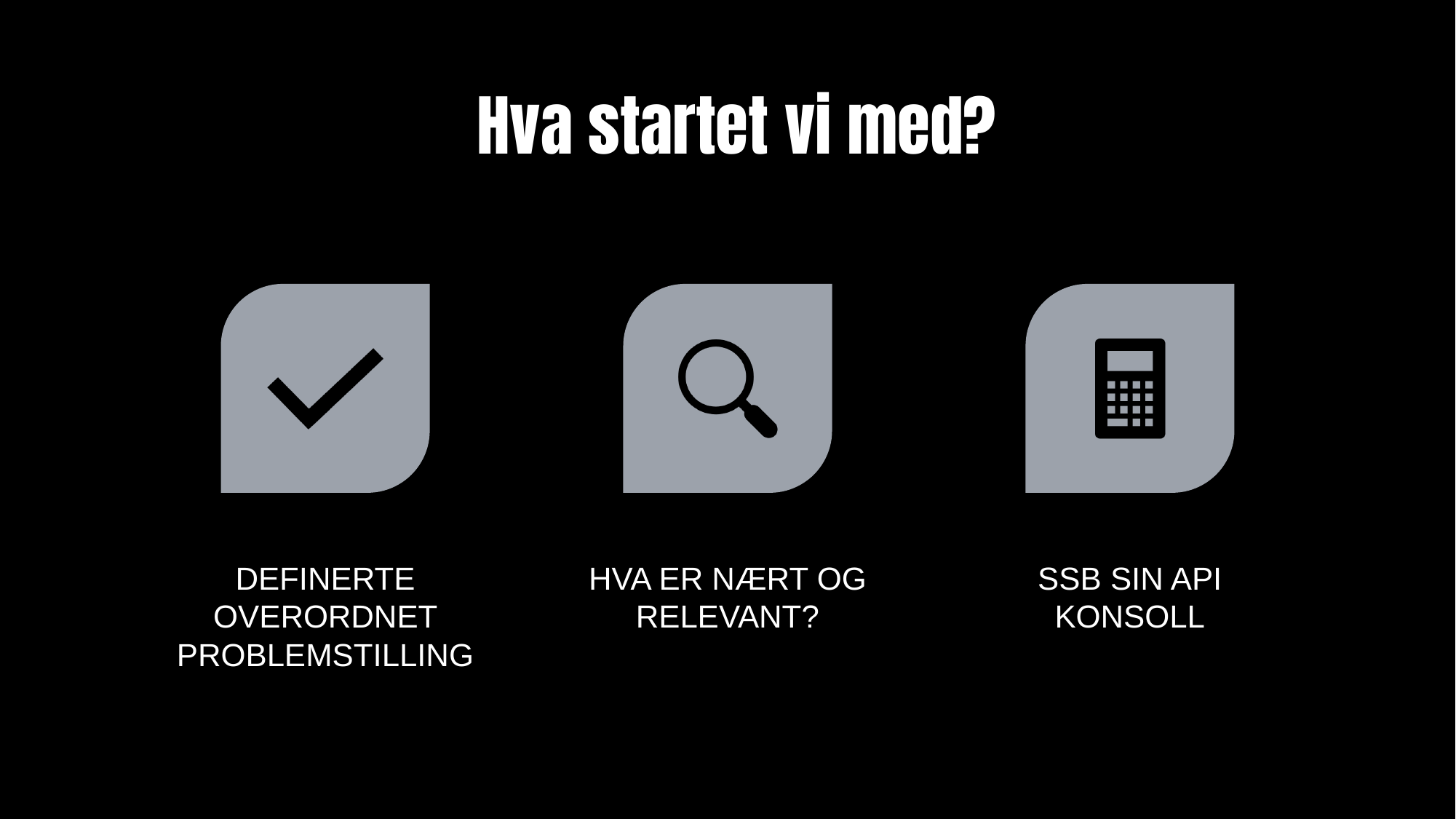

# Hva startet vi med?
Definerte overordnet problemstilling
Hva er nært og relevant?
Ssb sin api konsoll